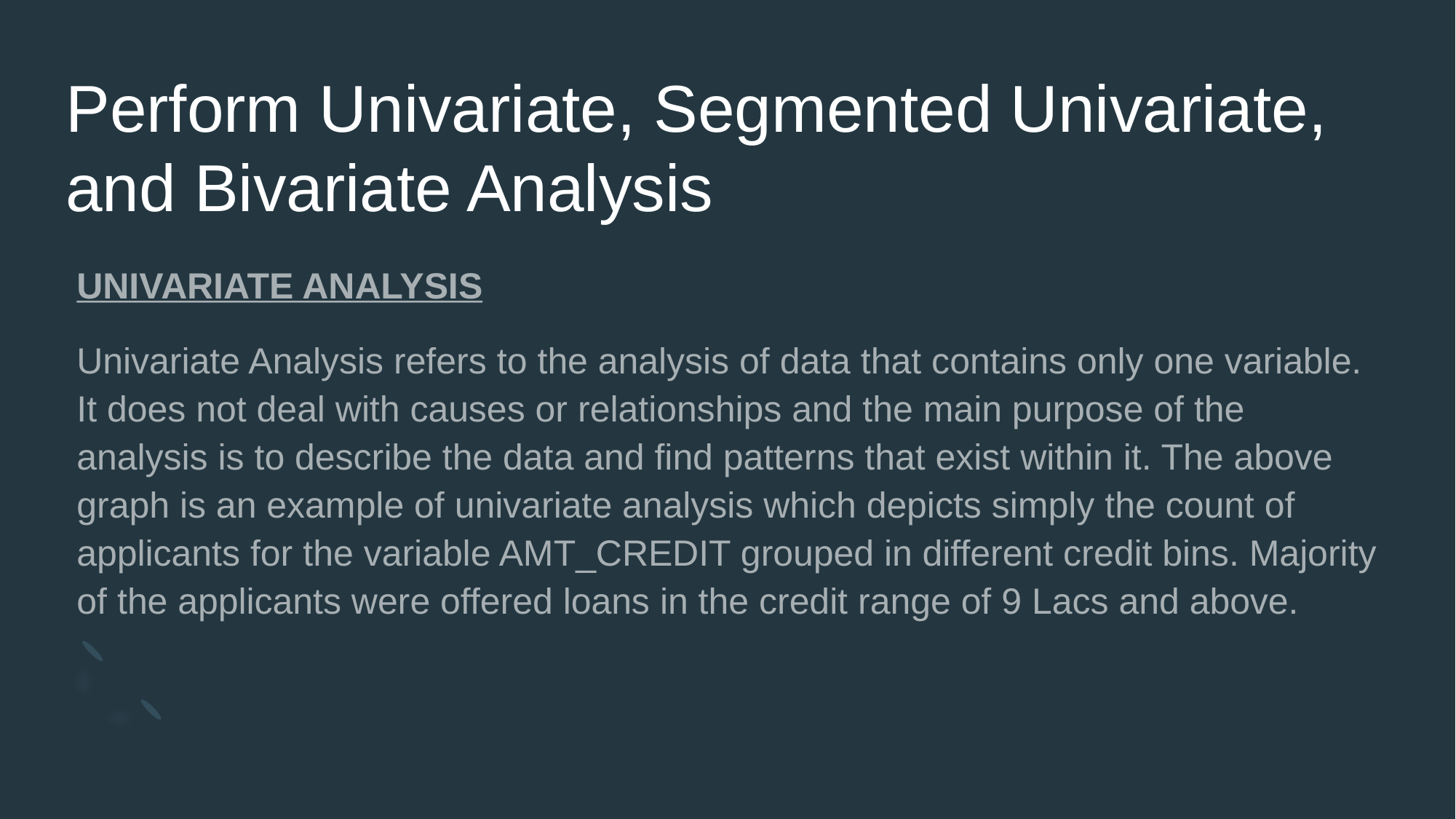

# Perform Univariate, Segmented Univariate, and Bivariate Analysis

UNIVARIATE ANALYSIS
Univariate Analysis refers to the analysis of data that contains only one variable. It does not deal with causes or relationships and the main purpose of the analysis is to describe the data and find patterns that exist within it. The above graph is an example of univariate analysis which depicts simply the count of applicants for the variable AMT_CREDIT grouped in different credit bins. Majority of the applicants were offered loans in the credit range of 9 Lacs and above.